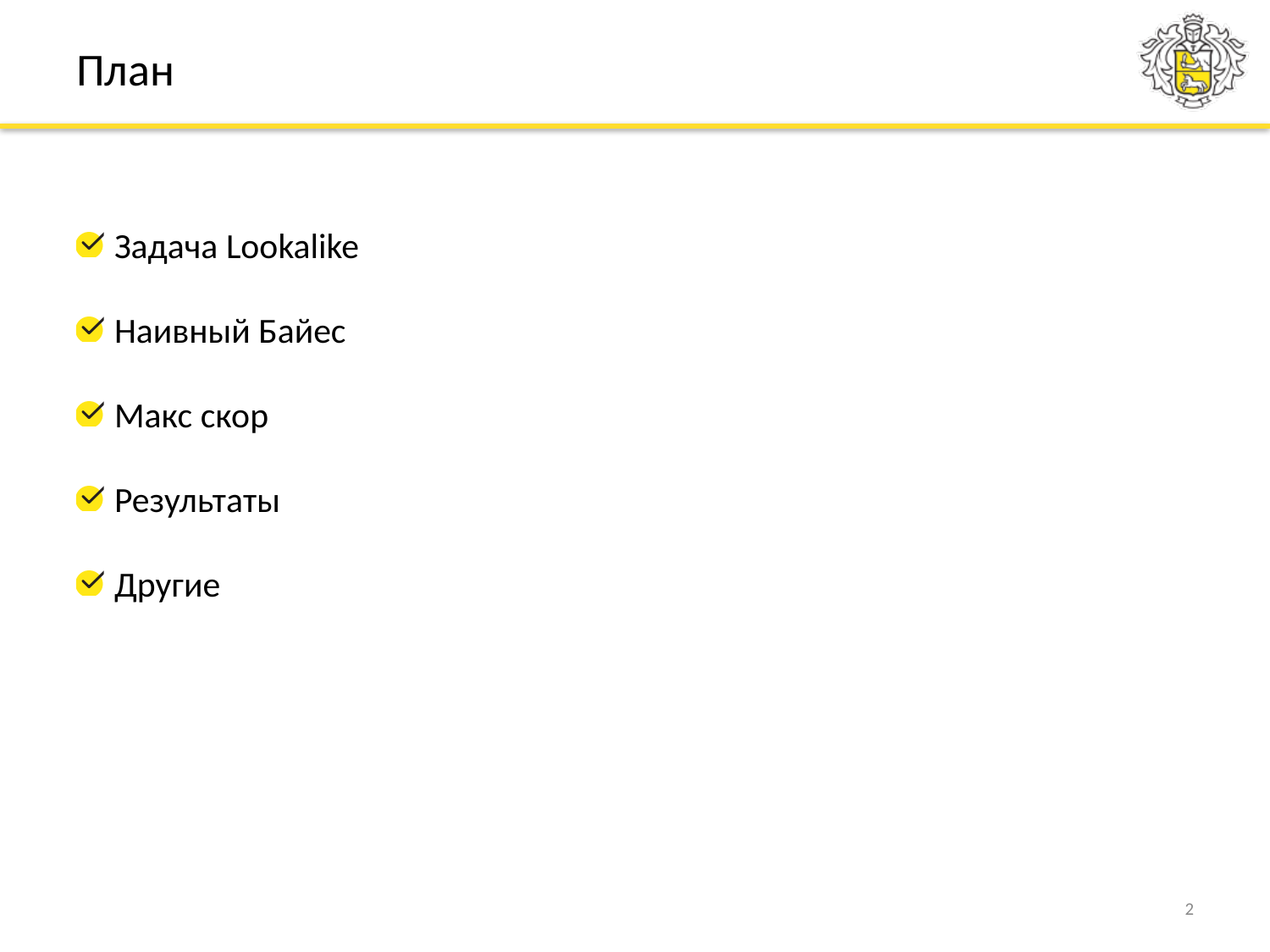

План
Задача Lookalike
Наивный Байес
Макс скор
Результаты
Другие
2